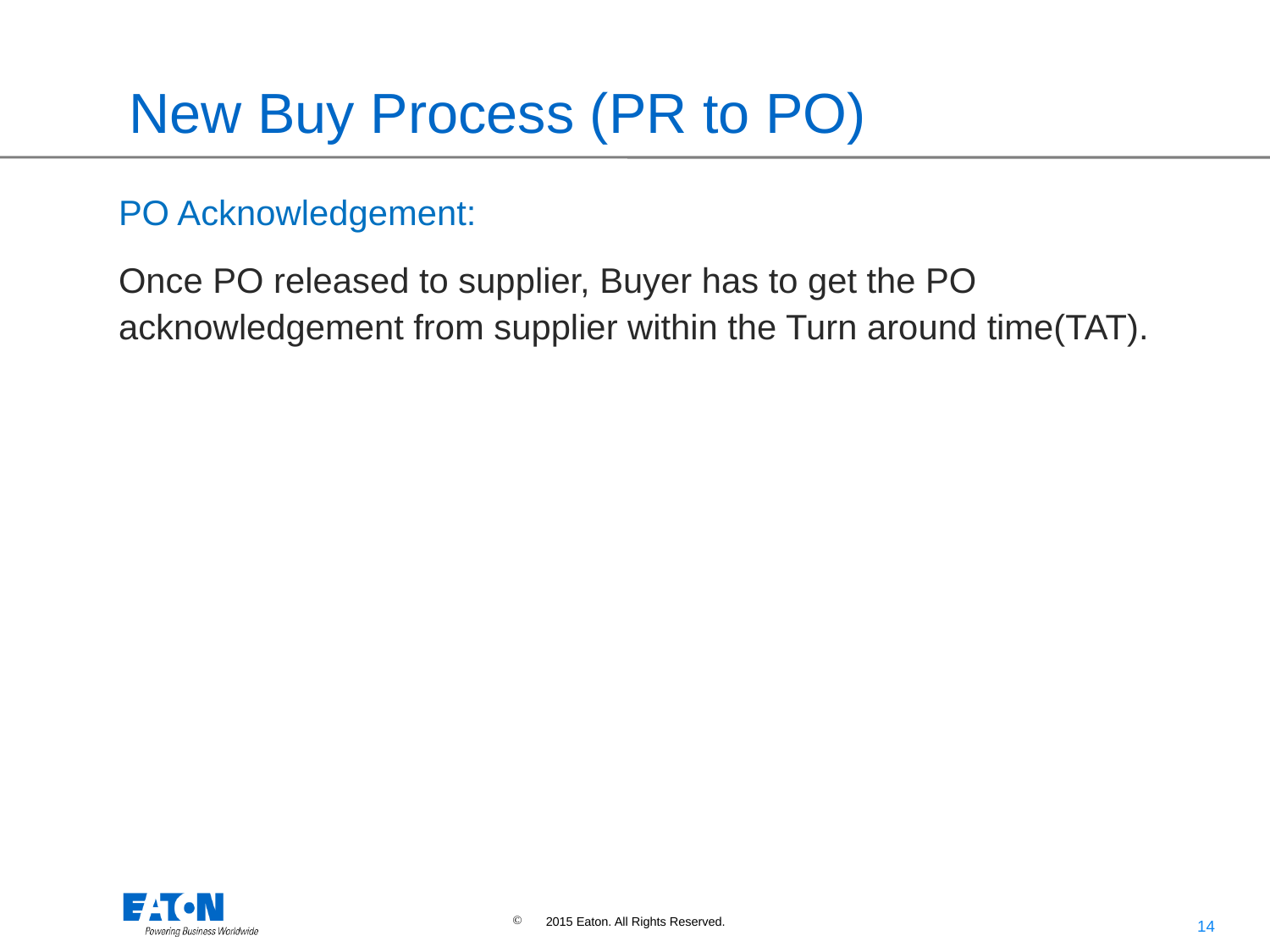

# New Buy Process (PR to PO)
PO Acknowledgement:
Once PO released to supplier, Buyer has to get the PO acknowledgement from supplier within the Turn around time(TAT).